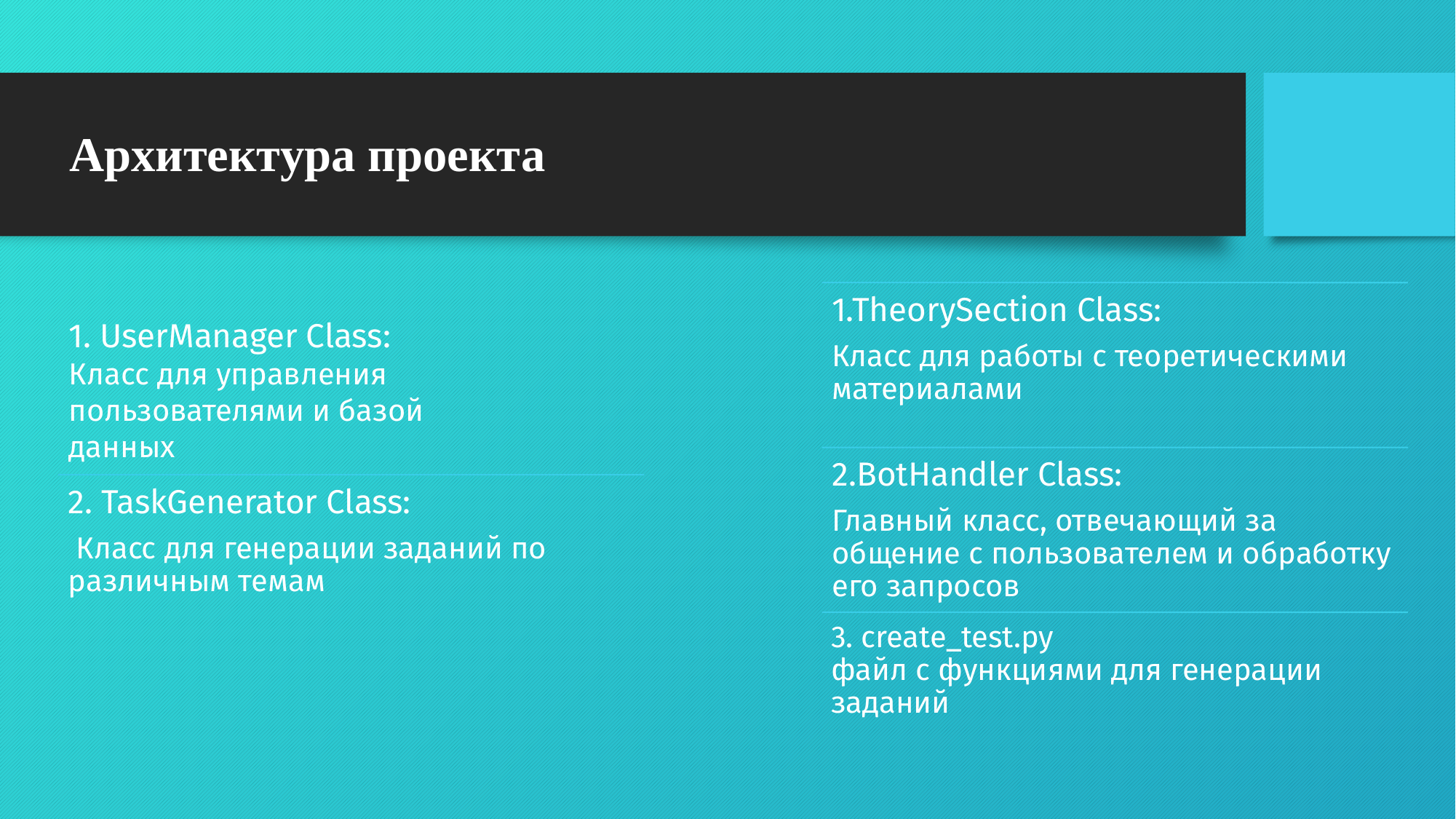

# Архитектура проекта
1.TheorySection Class:
Класс для работы с теоретическими материалами
2.BotHandler Class:
Главный класс, отвечающий за общение с пользователем и обработку его запросов

3. create_test.py
файл с функциями для генерации заданий
1. UserManager Class:
Класс для управления пользователями и базой данных
2. TaskGenerator Class:
 Класс для генерации заданий по различным темам